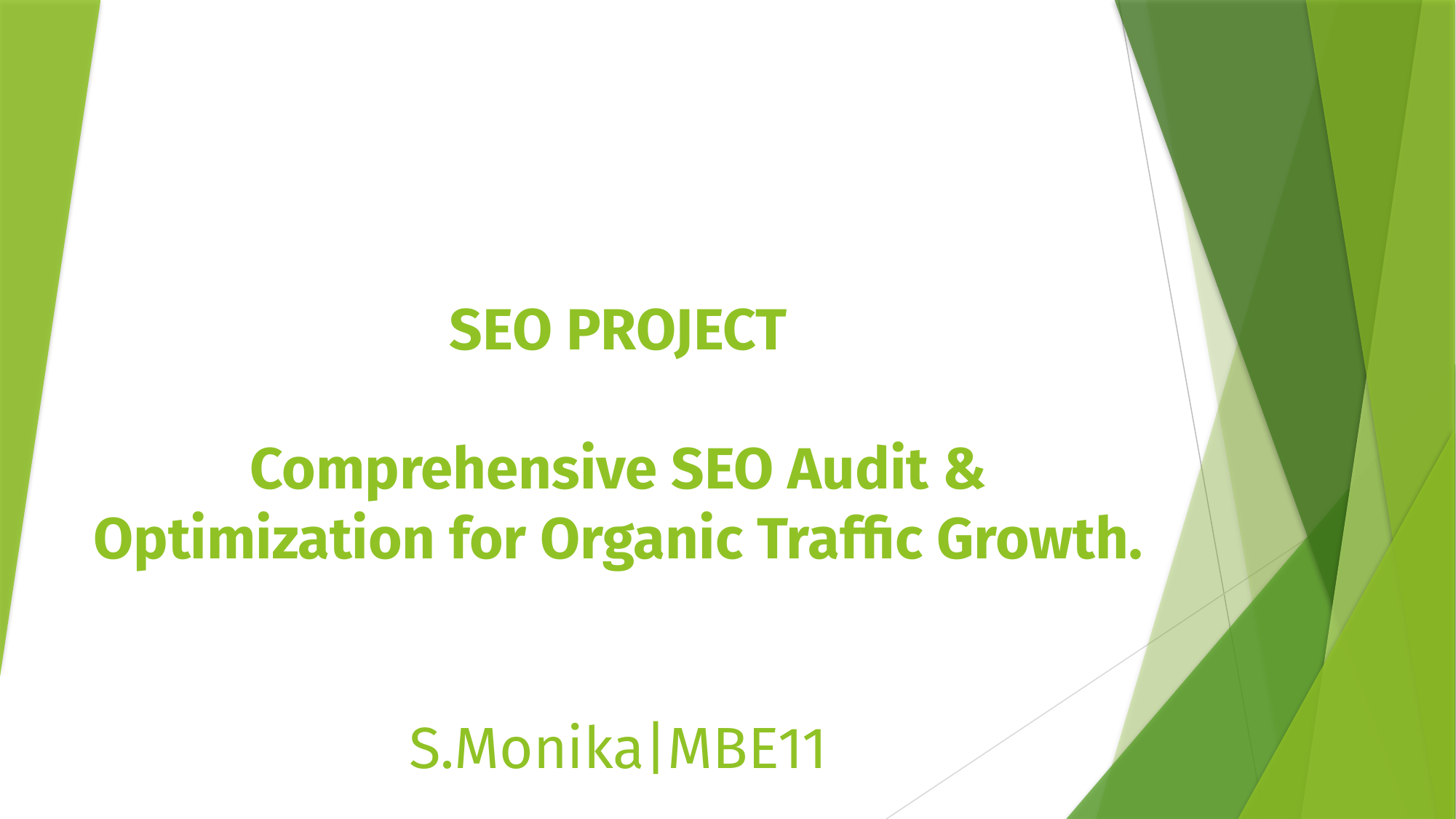

# SEO PROJECT Comprehensive SEO Audit & Optimization for Organic Traffic Growth. S.Monika|MBE11